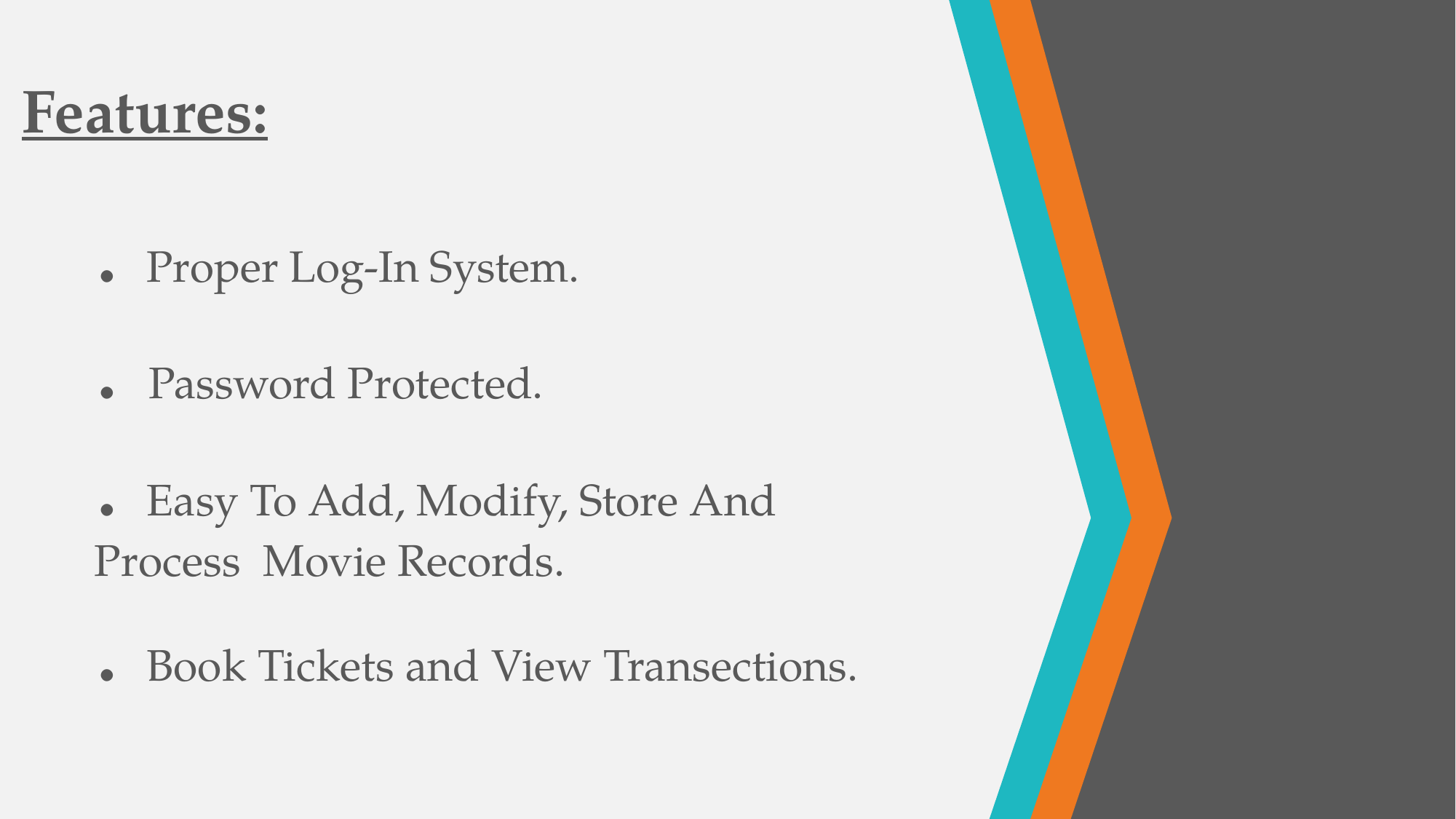

# Features:
. Proper Log-In System.
.  Password Protected.
. Easy To Add, Modify, Store And Process  Movie Records.
. Book Tickets and View Transections.